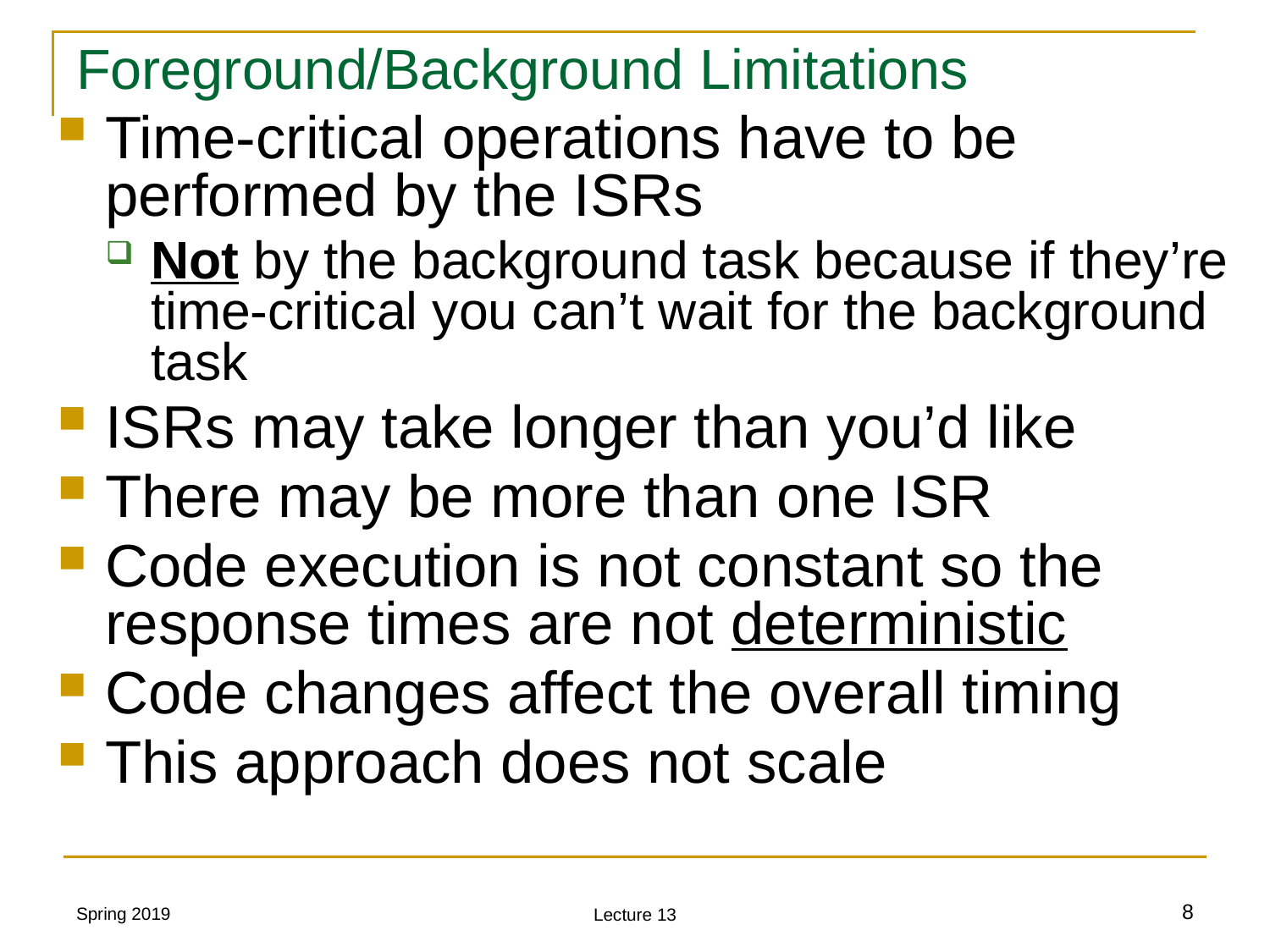

# Foreground/Background Limitations
Time-critical operations have to be performed by the ISRs
Not by the background task because if they’re time-critical you can’t wait for the background task
ISRs may take longer than you’d like
There may be more than one ISR
Code execution is not constant so the response times are not deterministic
Code changes affect the overall timing
This approach does not scale
Spring 2019
8
Lecture 13